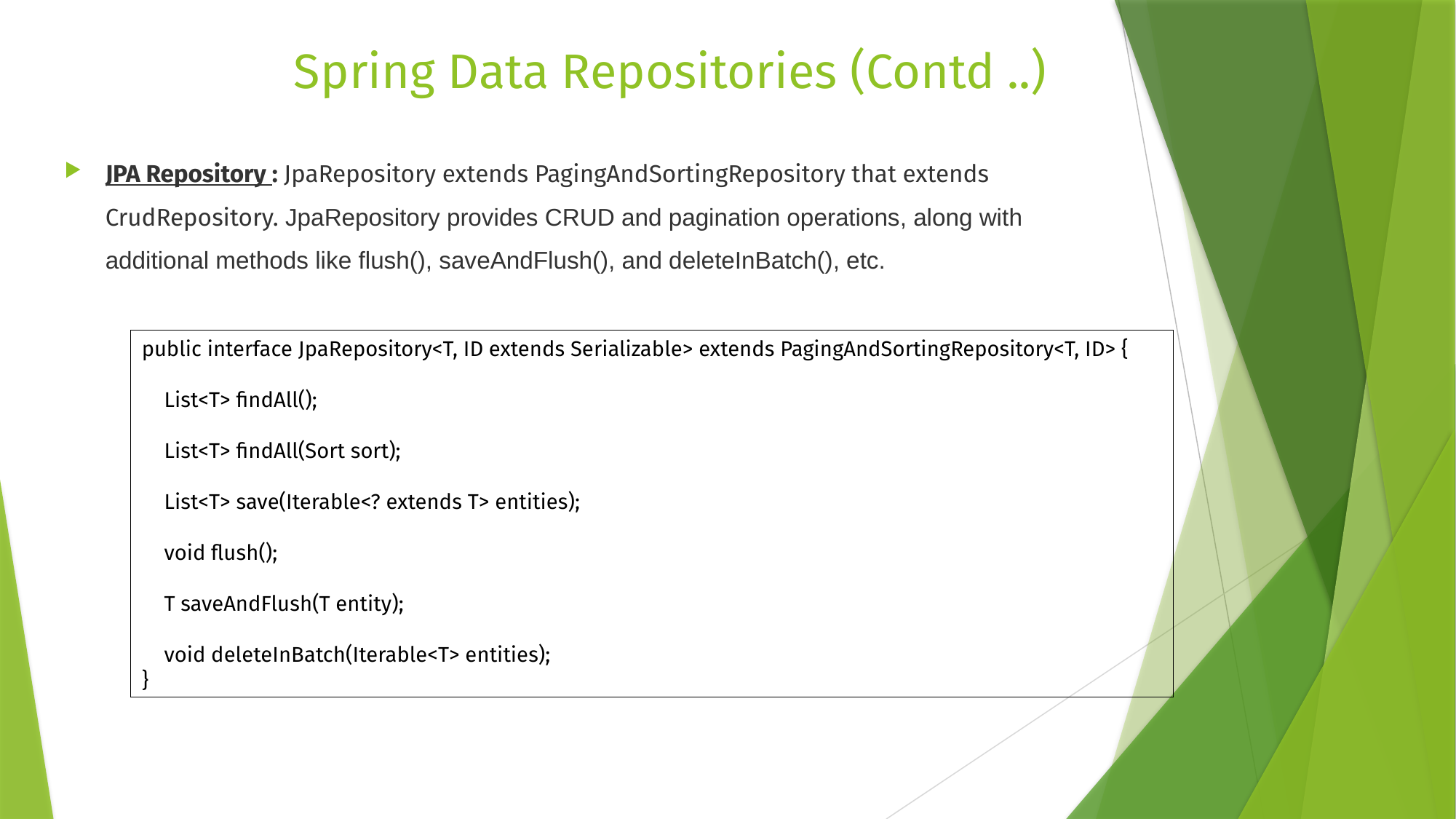

# Spring Data Repositories (Contd ..)
JPA Repository : JpaRepository extends PagingAndSortingRepository that extends CrudRepository. JpaRepository provides CRUD and pagination operations, along with additional methods like flush(), saveAndFlush(), and deleteInBatch(), etc.
public interface JpaRepository<T, ID extends Serializable> extends PagingAndSortingRepository<T, ID> {

    List<T> findAll();

    List<T> findAll(Sort sort);

    List<T> save(Iterable<? extends T> entities);

    void flush();

    T saveAndFlush(T entity);

    void deleteInBatch(Iterable<T> entities);
}